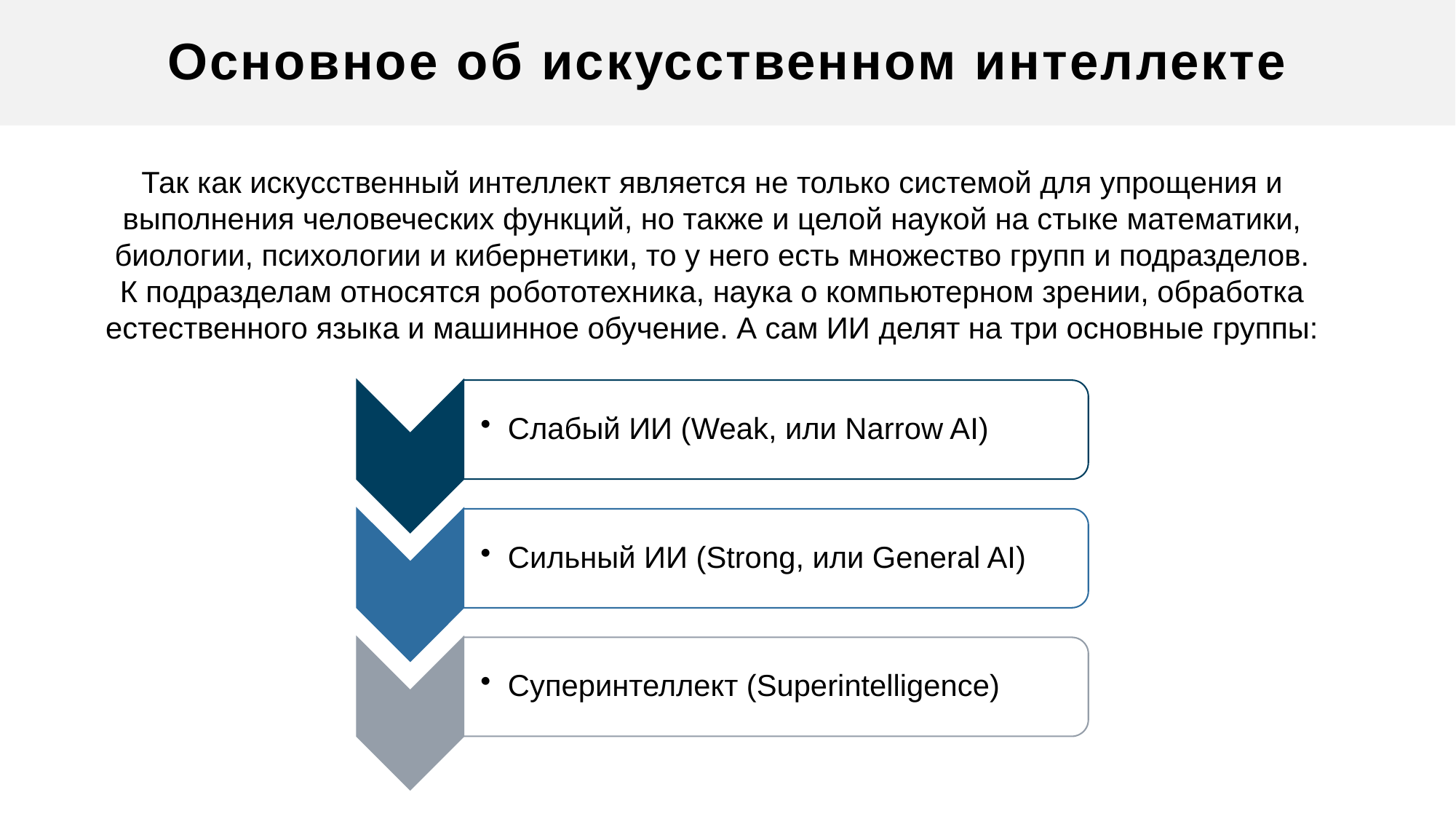

# Основное об искусственном интеллекте
Так как искусственный интеллект является не только системой для упрощения и выполнения человеческих функций, но также и целой наукой на стыке математики, биологии, психологии и кибернетики, то у него есть множество групп и подразделов. К подразделам относятся робототехника, наука о компьютерном зрении, обработка естественного языка и машинное обучение. А сам ИИ делят на три основные группы:

Слабый ИИ (Weak, или Narrow AI)

Сильный ИИ (Strong, или General AI)

Суперинтеллект (Superintelligence)